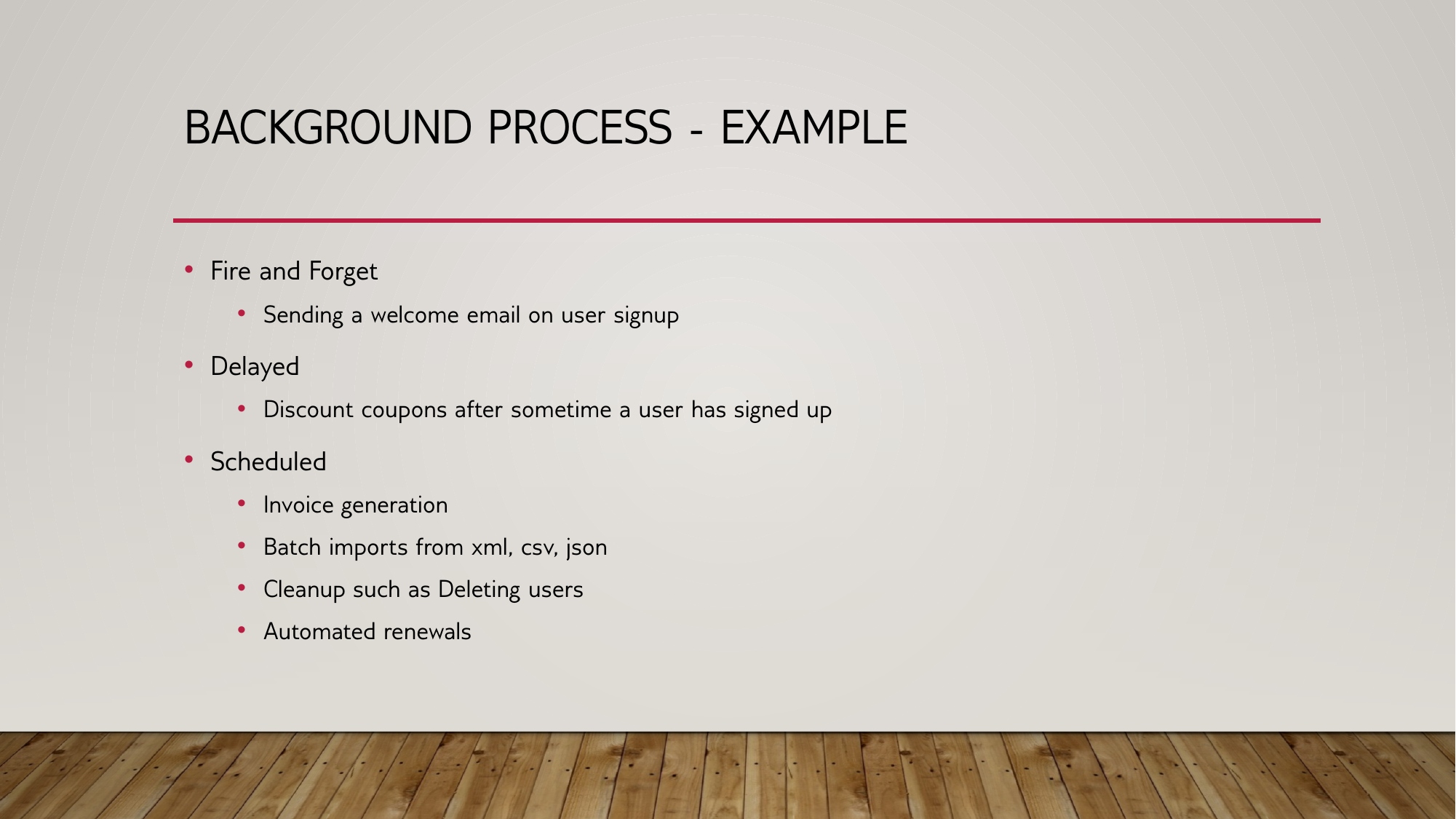

# Background Process - Example
Fire and Forget
Sending a welcome email on user signup
Delayed
Discount coupons after sometime a user has signed up
Scheduled
Invoice generation
Batch imports from xml, csv, json
Cleanup such as Deleting users
Automated renewals